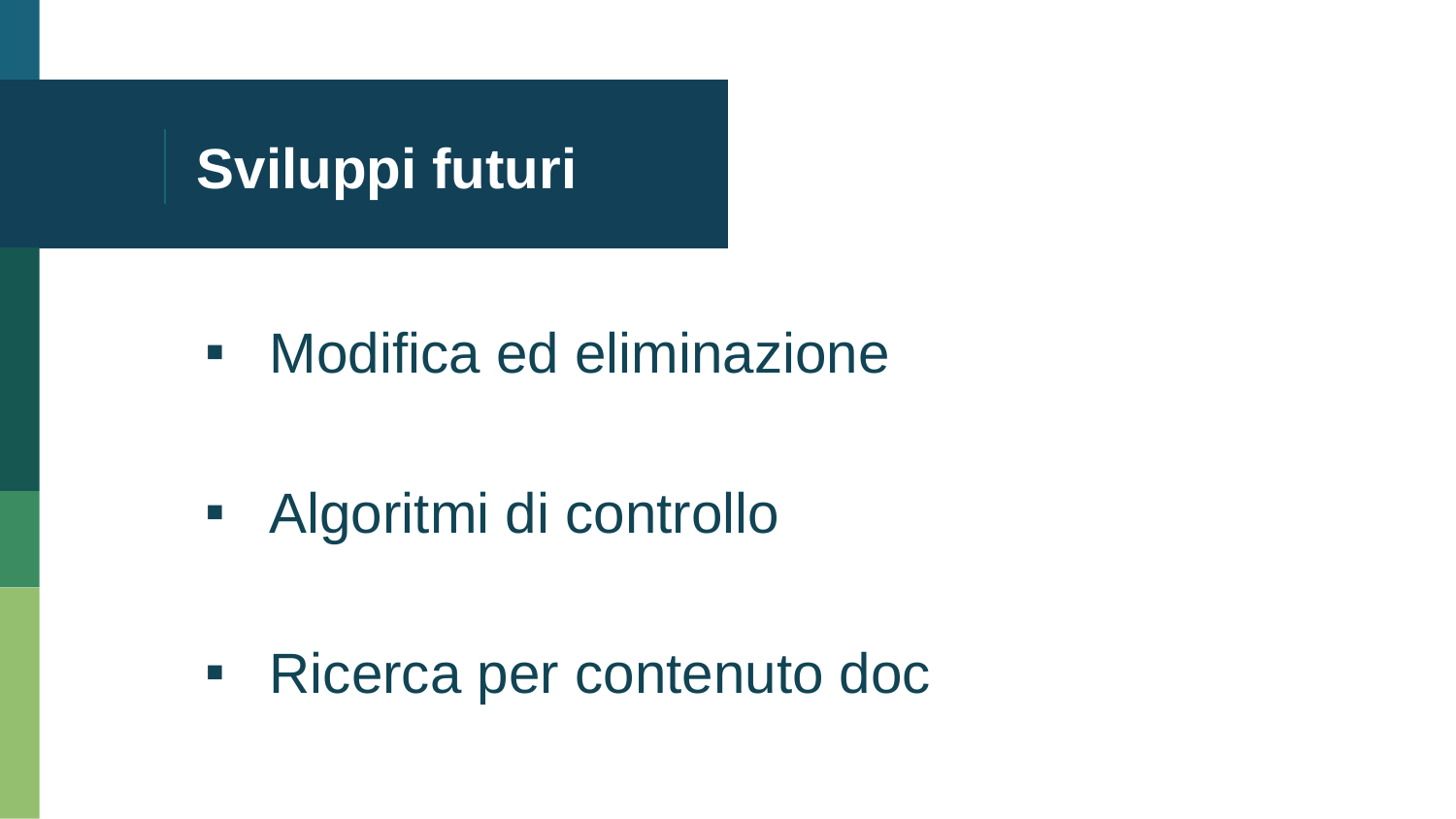

# Sviluppi futuri
Modifica ed eliminazione

Algoritmi di controllo

Ricerca per contenuto doc